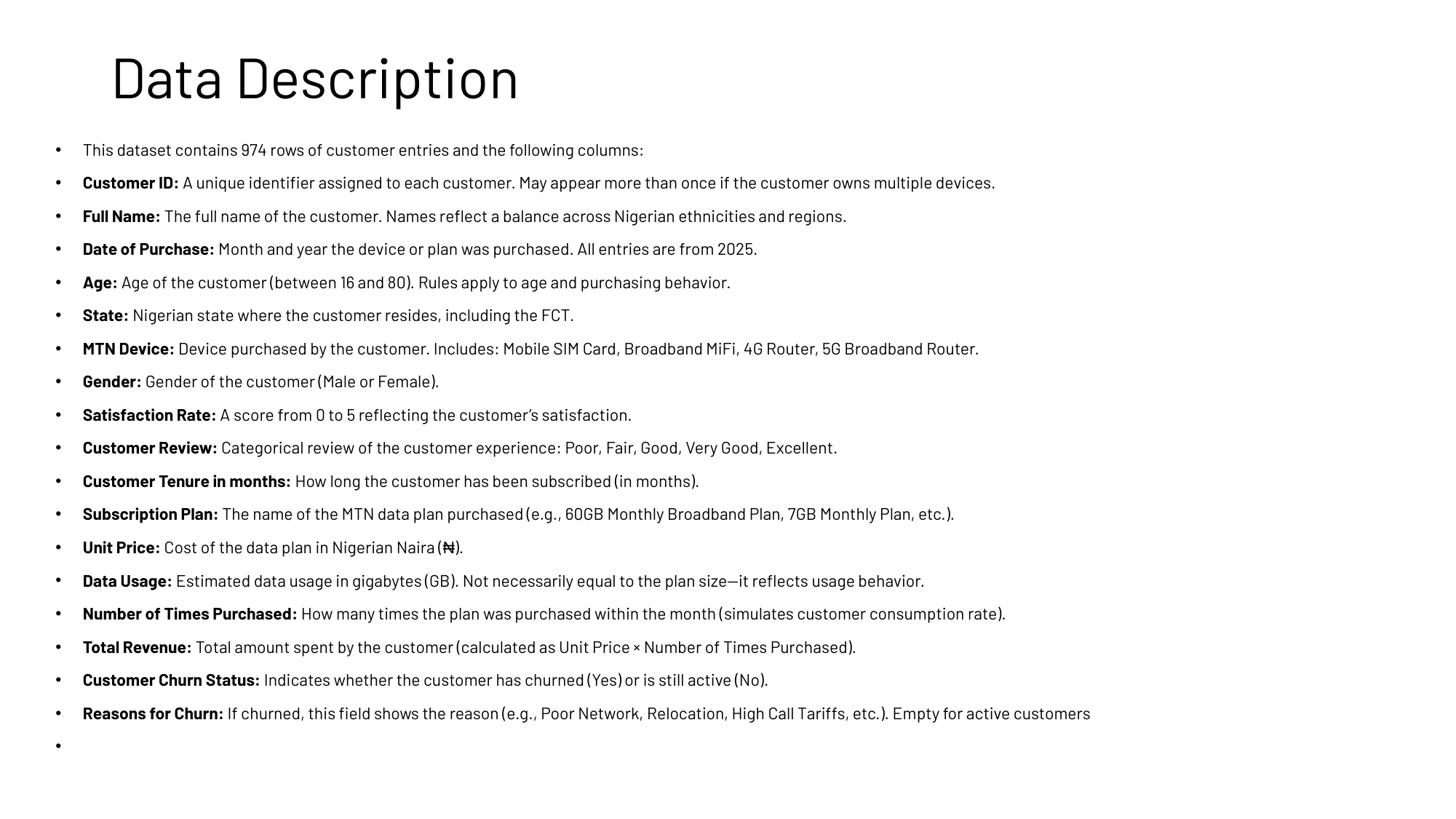

# Data Description
This dataset contains 974 rows of customer entries and the following columns:
Customer ID: A unique identifier assigned to each customer. May appear more than once if the customer owns multiple devices.
Full Name: The full name of the customer. Names reflect a balance across Nigerian ethnicities and regions.
Date of Purchase: Month and year the device or plan was purchased. All entries are from 2025.
Age: Age of the customer (between 16 and 80). Rules apply to age and purchasing behavior.
State: Nigerian state where the customer resides, including the FCT.
MTN Device: Device purchased by the customer. Includes: Mobile SIM Card, Broadband MiFi, 4G Router, 5G Broadband Router.
Gender: Gender of the customer (Male or Female).
Satisfaction Rate: A score from 0 to 5 reflecting the customer’s satisfaction.
Customer Review: Categorical review of the customer experience: Poor, Fair, Good, Very Good, Excellent.
Customer Tenure in months: How long the customer has been subscribed (in months).
Subscription Plan: The name of the MTN data plan purchased (e.g., 60GB Monthly Broadband Plan, 7GB Monthly Plan, etc.).
Unit Price: Cost of the data plan in Nigerian Naira (₦).
Data Usage: Estimated data usage in gigabytes (GB). Not necessarily equal to the plan size—it reflects usage behavior.
Number of Times Purchased: How many times the plan was purchased within the month (simulates customer consumption rate).
Total Revenue: Total amount spent by the customer (calculated as Unit Price × Number of Times Purchased).
Customer Churn Status: Indicates whether the customer has churned (Yes) or is still active (No).
Reasons for Churn: If churned, this field shows the reason (e.g., Poor Network, Relocation, High Call Tariffs, etc.). Empty for active customers